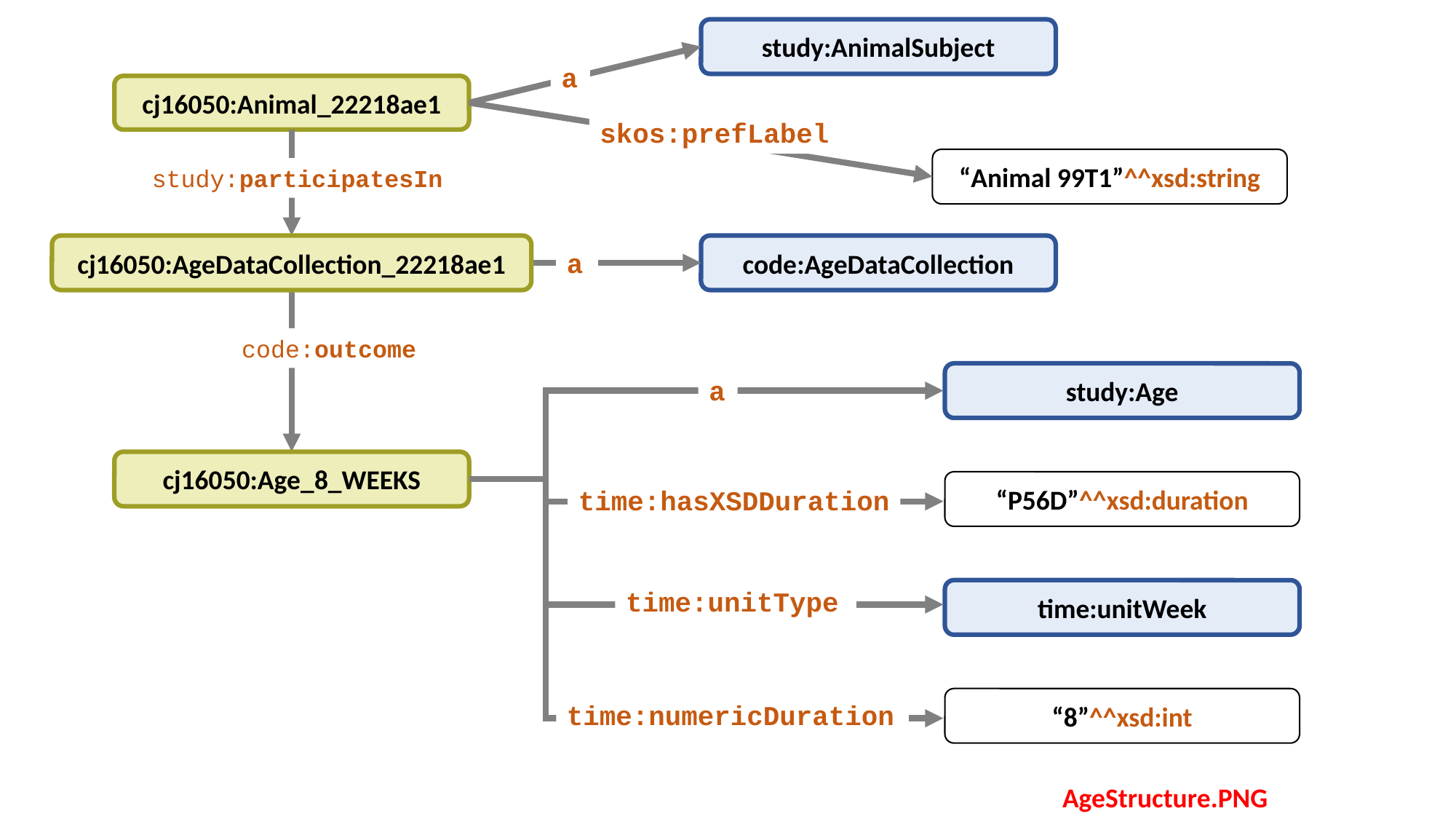

study:AnimalSubject
a
cj16050:Animal_22218ae1
skos:prefLabel
study:participatesIn
“Animal 99T1”^^xsd:string
cj16050:AgeDataCollection_22218ae1
code:AgeDataCollection
a
code:outcome
study:Age
a
cj16050:Age_8_WEEKS
“P56D”^^xsd:duration
time:hasXSDDuration

time:unitType
time:unitWeek
“8”^^xsd:int
time:numericDuration
AgeStructure.PNG